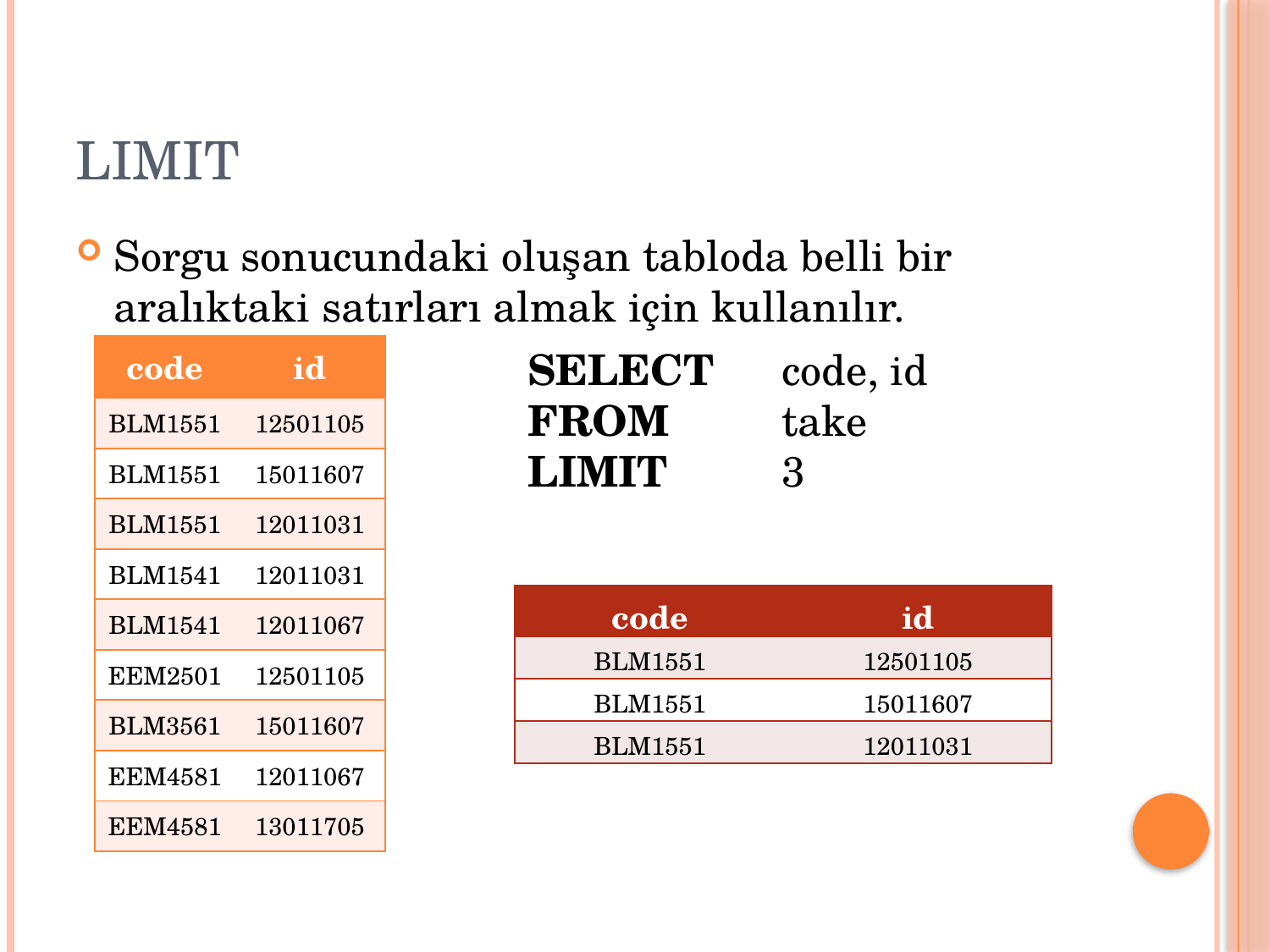

# LIMIT
Sorgu sonucundaki oluşan tabloda belli bir aralıktaki satırları almak için kullanılır.
| code | id |
| --- | --- |
| BLM1551 | 12501105 |
| BLM1551 | 15011607 |
| BLM1551 | 12011031 |
| BLM1541 | 12011031 |
| BLM1541 | 12011067 |
| EEM2501 | 12501105 |
| BLM3561 | 15011607 |
| EEM4581 | 12011067 |
| EEM4581 | 13011705 |
SELECT 	code, id
FROM	take
LIMIT	3
| code | id |
| --- | --- |
| BLM1551 | 12501105 |
| BLM1551 | 15011607 |
| BLM1551 | 12011031 |